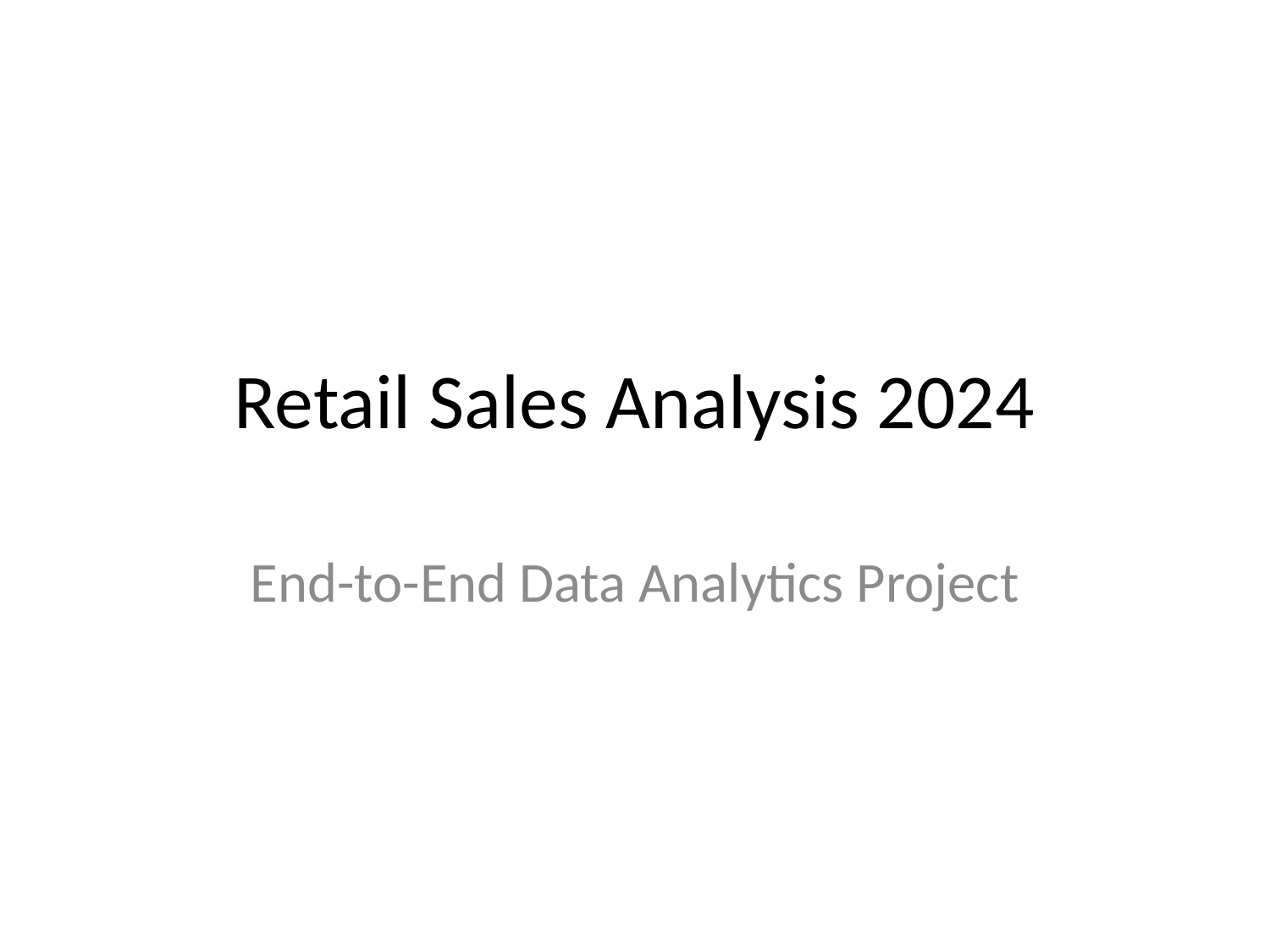

# Retail Sales Analysis 2024
End-to-End Data Analytics Project